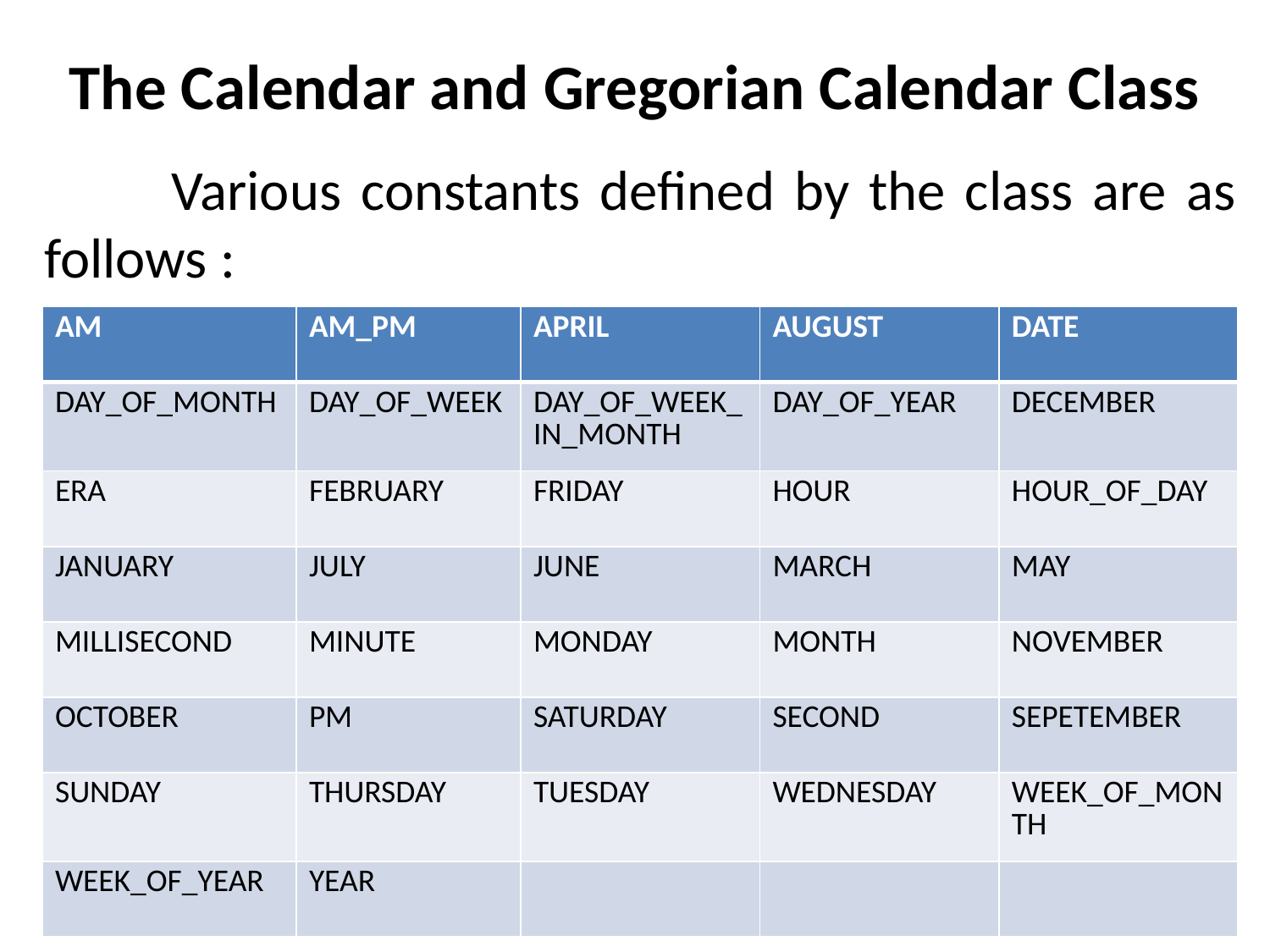

# The Calendar and Gregorian Calendar Class
	Various constants defined by the class are as follows :
| AM | AM\_PM | APRIL | AUGUST | DATE |
| --- | --- | --- | --- | --- |
| DAY\_OF\_MONTH | DAY\_OF\_WEEK | DAY\_OF\_WEEK\_IN\_MONTH | DAY\_OF\_YEAR | DECEMBER |
| ERA | FEBRUARY | FRIDAY | HOUR | HOUR\_OF\_DAY |
| JANUARY | JULY | JUNE | MARCH | MAY |
| MILLISECOND | MINUTE | MONDAY | MONTH | NOVEMBER |
| OCTOBER | PM | SATURDAY | SECOND | SEPETEMBER |
| SUNDAY | THURSDAY | TUESDAY | WEDNESDAY | WEEK\_OF\_MONTH |
| WEEK\_OF\_YEAR | YEAR |  |  |  |